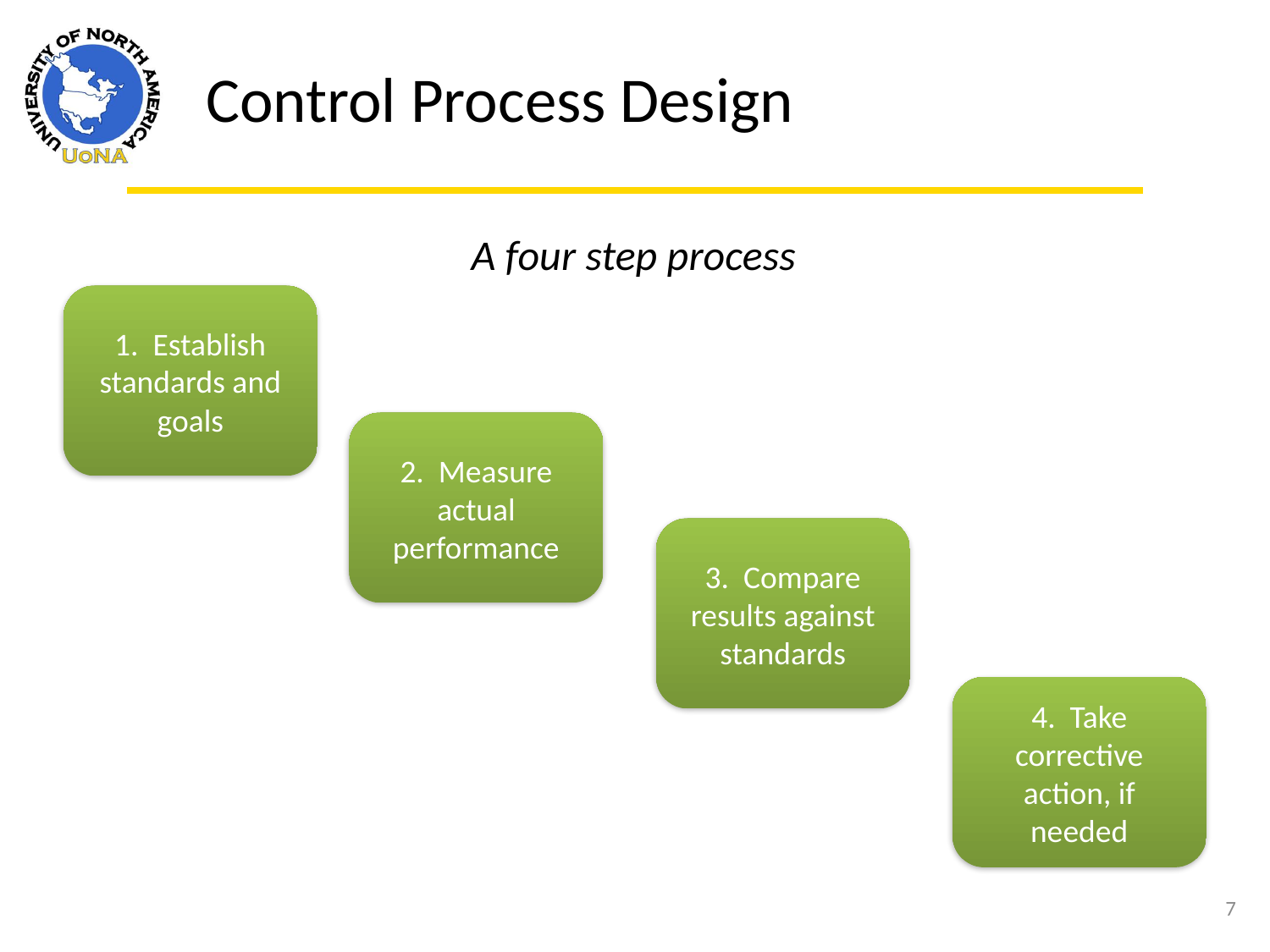

Control Process Design
A four step process
1.  Establish standards and goals
2.  Measure actual performance
3.  Compare results against standards
4.  Take corrective action, if needed
7